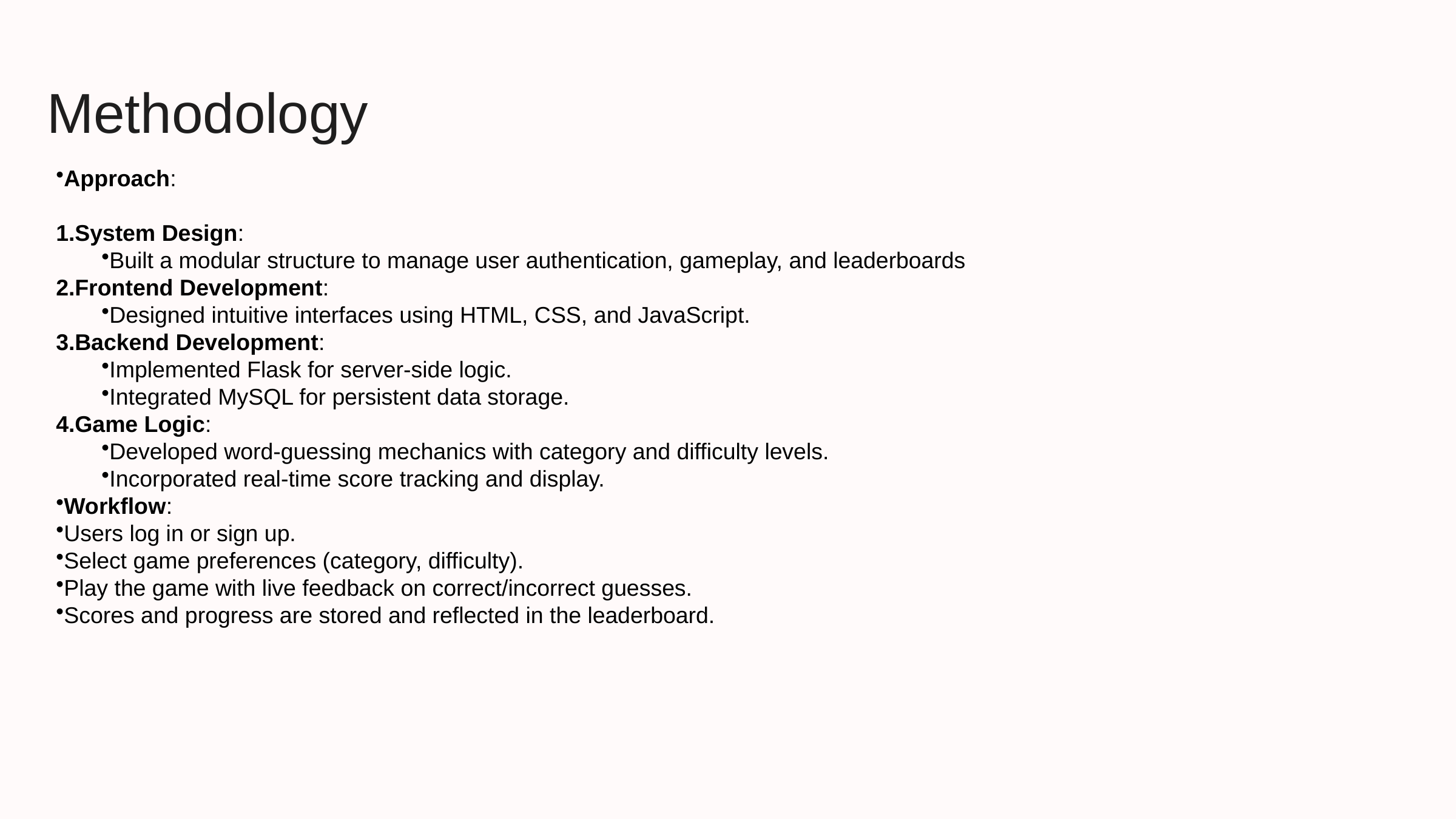

Methodology
Approach:

System Design:
Built a modular structure to manage user authentication, gameplay, and leaderboards
Frontend Development:
Designed intuitive interfaces using HTML, CSS, and JavaScript.
Backend Development:
Implemented Flask for server-side logic.
Integrated MySQL for persistent data storage.
Game Logic:
Developed word-guessing mechanics with category and difficulty levels.
Incorporated real-time score tracking and display.
Workflow:
Users log in or sign up.
Select game preferences (category, difficulty).
Play the game with live feedback on correct/incorrect guesses.
Scores and progress are stored and reflected in the leaderboard.